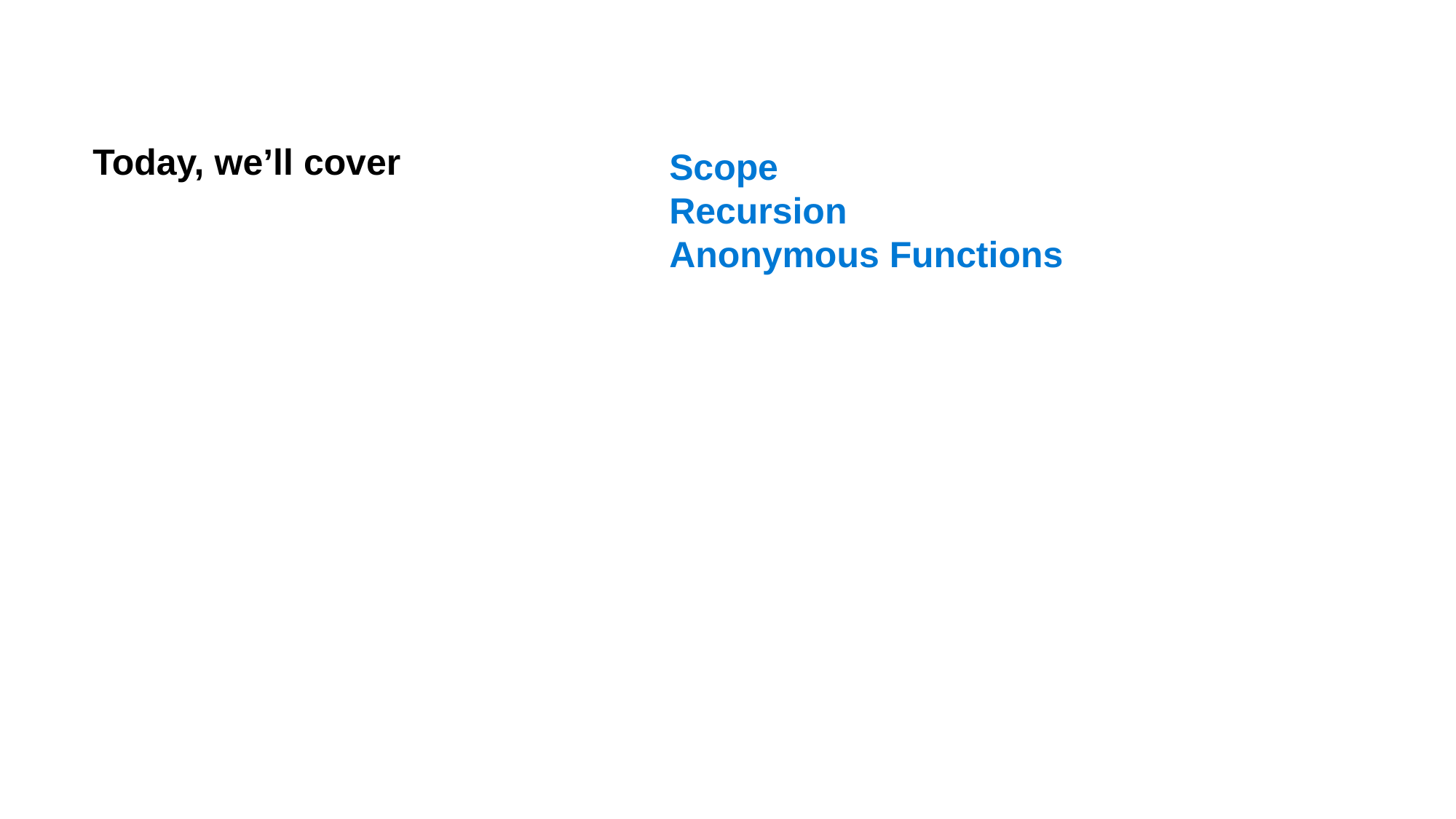

# Today, we’ll cover
Scope
Recursion
Anonymous Functions